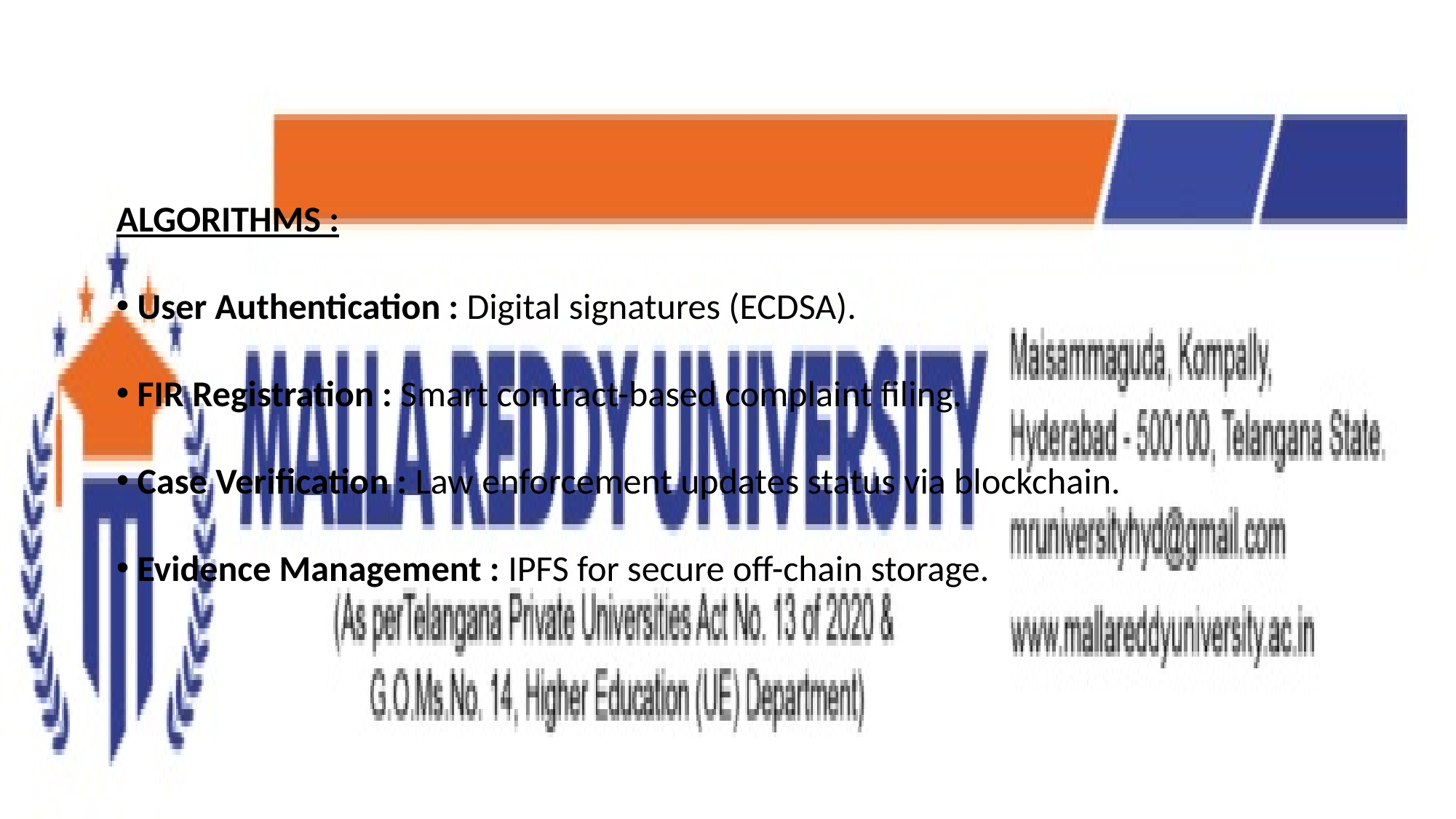

ALGORITHMS :

 User Authentication : Digital signatures (ECDSA).

 FIR Registration : Smart contract-based complaint filing.

 Case Verification : Law enforcement updates status via blockchain.

 Evidence Management : IPFS for secure off-chain storage.